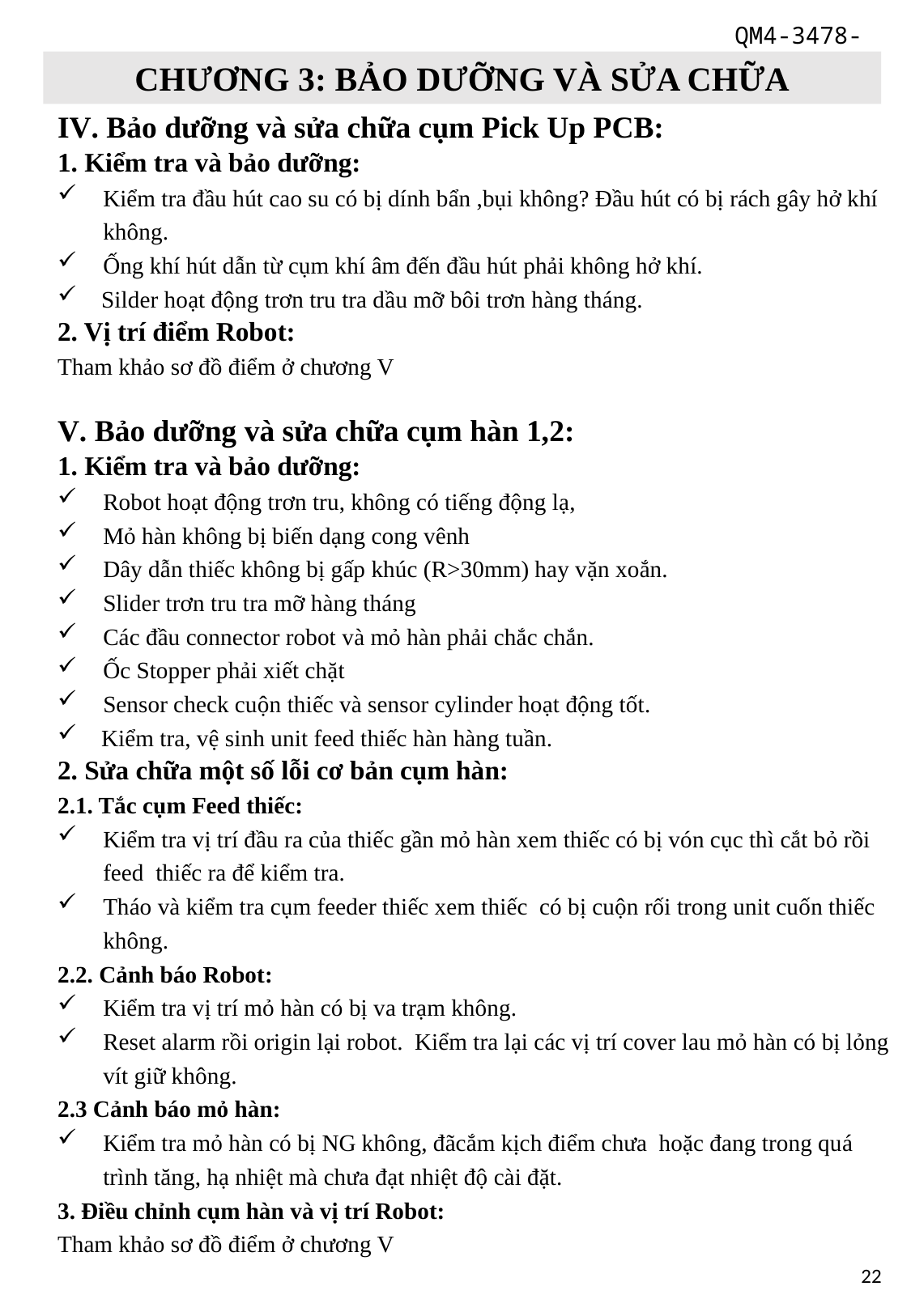

CHƯƠNG 3: BẢO DƯỠNG VÀ SỬA CHỮA
IV. Bảo dưỡng và sửa chữa cụm Pick Up PCB:
1. Kiểm tra và bảo dưỡng:
Kiểm tra đầu hút cao su có bị dính bẩn ,bụi không? Đầu hút có bị rách gây hở khí không.
Ống khí hút dẫn từ cụm khí âm đến đầu hút phải không hở khí.
 Silder hoạt động trơn tru tra dầu mỡ bôi trơn hàng tháng.
2. Vị trí điểm Robot:
Tham khảo sơ đồ điểm ở chương V

V. Bảo dưỡng và sửa chữa cụm hàn 1,2:
1. Kiểm tra và bảo dưỡng:
Robot hoạt động trơn tru, không có tiếng động lạ,
Mỏ hàn không bị biến dạng cong vênh
Dây dẫn thiếc không bị gấp khúc (R>30mm) hay vặn xoắn.
Slider trơn tru tra mỡ hàng tháng
Các đầu connector robot và mỏ hàn phải chắc chắn.
Ốc Stopper phải xiết chặt
Sensor check cuộn thiếc và sensor cylinder hoạt động tốt.
 Kiểm tra, vệ sinh unit feed thiếc hàn hàng tuần.
2. Sửa chữa một số lỗi cơ bản cụm hàn:
2.1. Tắc cụm Feed thiếc:
Kiểm tra vị trí đầu ra của thiếc gần mỏ hàn xem thiếc có bị vón cục thì cắt bỏ rồi feed  thiếc ra để kiểm tra.
Tháo và kiểm tra cụm feeder thiếc xem thiếc  có bị cuộn rối trong unit cuốn thiếc không.
2.2. Cảnh báo Robot:
Kiểm tra vị trí mỏ hàn có bị va trạm không.
Reset alarm rồi origin lại robot.  Kiểm tra lại các vị trí cover lau mỏ hàn có bị lỏng vít giữ không.
2.3 Cảnh báo mỏ hàn:
Kiểm tra mỏ hàn có bị NG không, đãcắm kịch điểm chưa  hoặc đang trong quá trình tăng, hạ nhiệt mà chưa đạt nhiệt độ cài đặt.
3. Điều chỉnh cụm hàn và vị trí Robot:
Tham khảo sơ đồ điểm ở chương V

22